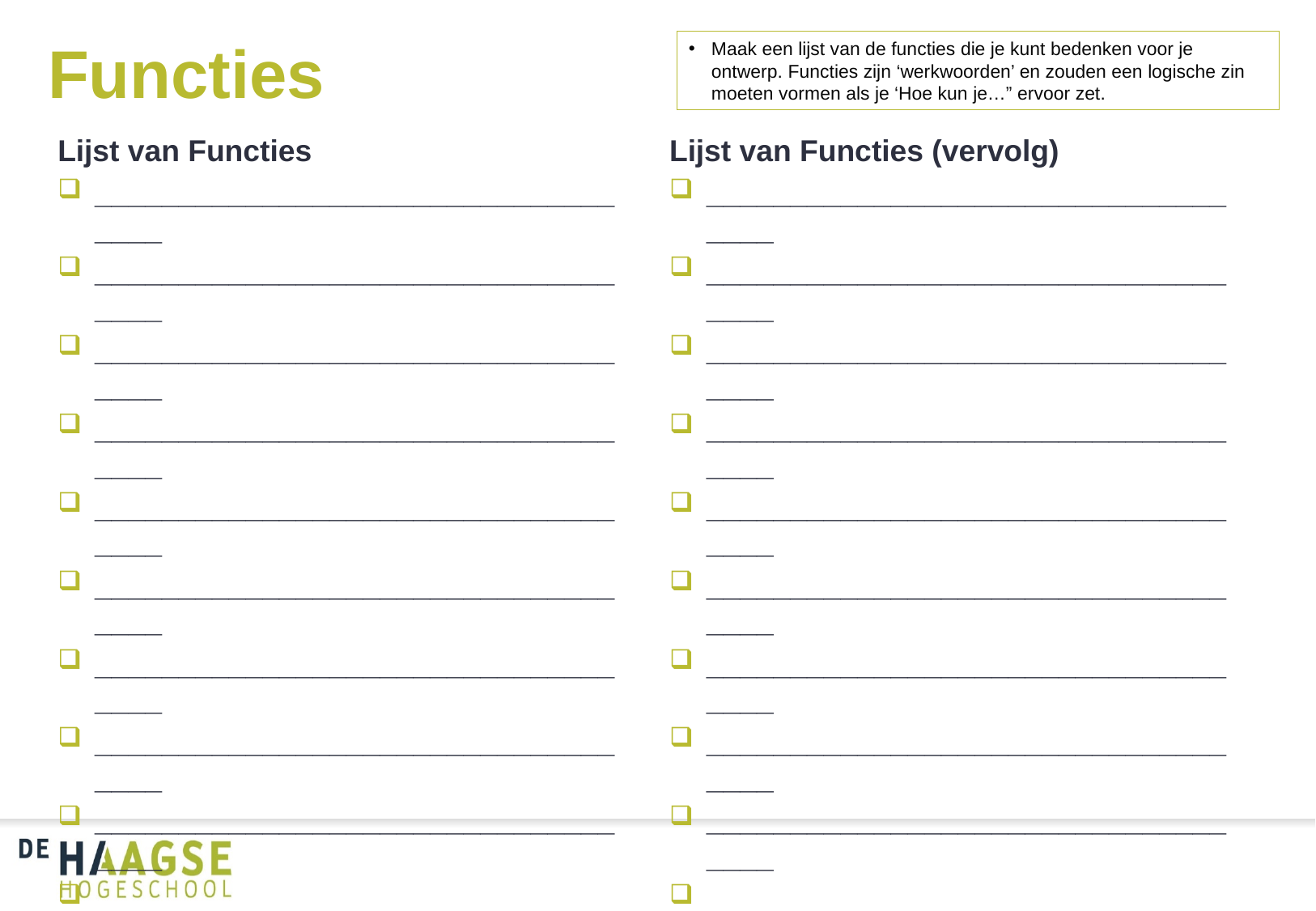

# Functies
Maak een lijst van de functies die je kunt bedenken voor je ontwerp. Functies zijn ‘werkwoorden’ en zouden een logische zin moeten vormen als je ‘Hoe kun je…” ervoor zet.
Lijst van Functies (vervolg)
___________________________________
___________________________________
___________________________________
___________________________________
___________________________________
___________________________________
___________________________________
___________________________________
___________________________________
___________________________________
___________________________________
___________________________________
___________________________________
___________________________________
___________________________________
___________________________________

Lijst van Functies
___________________________________
___________________________________
___________________________________
___________________________________
___________________________________
___________________________________
___________________________________
___________________________________
___________________________________
___________________________________
___________________________________
___________________________________
___________________________________
___________________________________
___________________________________
___________________________________